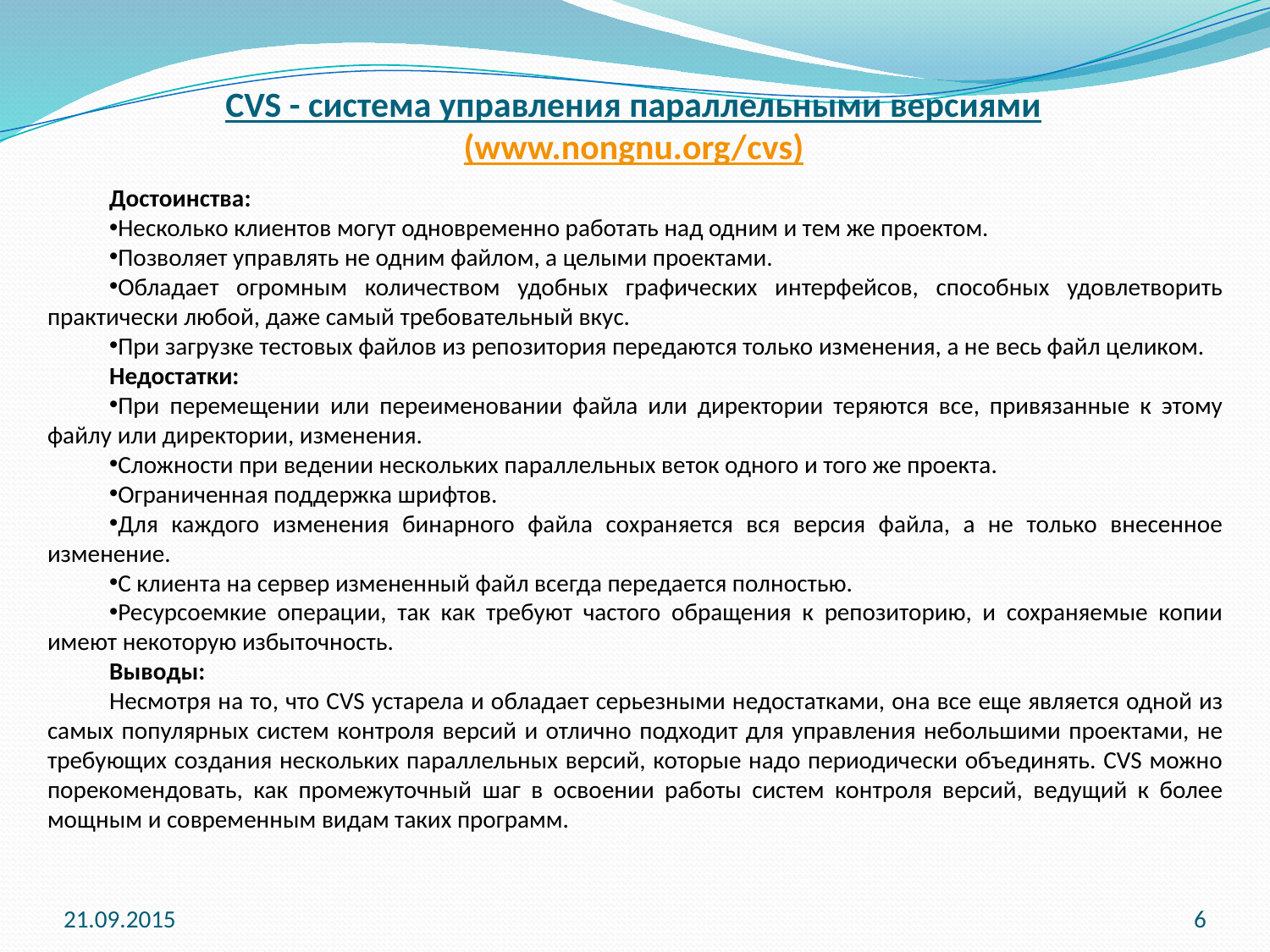

CVS - система управления параллельными версиями
(www.nongnu.org/cvs)
Достоинства:
Несколько клиентов могут одновременно работать над одним и тем же проектом.
Позволяет управлять не одним файлом, а целыми проектами.
Обладает огромным количеством удобных графических интерфейсов, способных удовлетворить практически любой, даже самый требовательный вкус.
При загрузке тестовых файлов из репозитория передаются только изменения, а не весь файл целиком.
Недостатки:
При перемещении или переименовании файла или директории теряются все, привязанные к этому файлу или директории, изменения.
Сложности при ведении нескольких параллельных веток одного и того же проекта.
Ограниченная поддержка шрифтов.
Для каждого изменения бинарного файла сохраняется вся версия файла, а не только внесенное изменение.
С клиента на сервер измененный файл всегда передается полностью.
Ресурсоемкие операции, так как требуют частого обращения к репозиторию, и сохраняемые копии имеют некоторую избыточность.
Выводы:
Несмотря на то, что CVS устарела и обладает серьезными недостатками, она все еще является одной из самых популярных систем контроля версий и отлично подходит для управления небольшими проектами, не требующих создания нескольких параллельных версий, которые надо периодически объединять. CVS можно порекомендовать, как промежуточный шаг в освоении работы систем контроля версий, ведущий к более мощным и современным видам таких программ.
21.09.2015
6